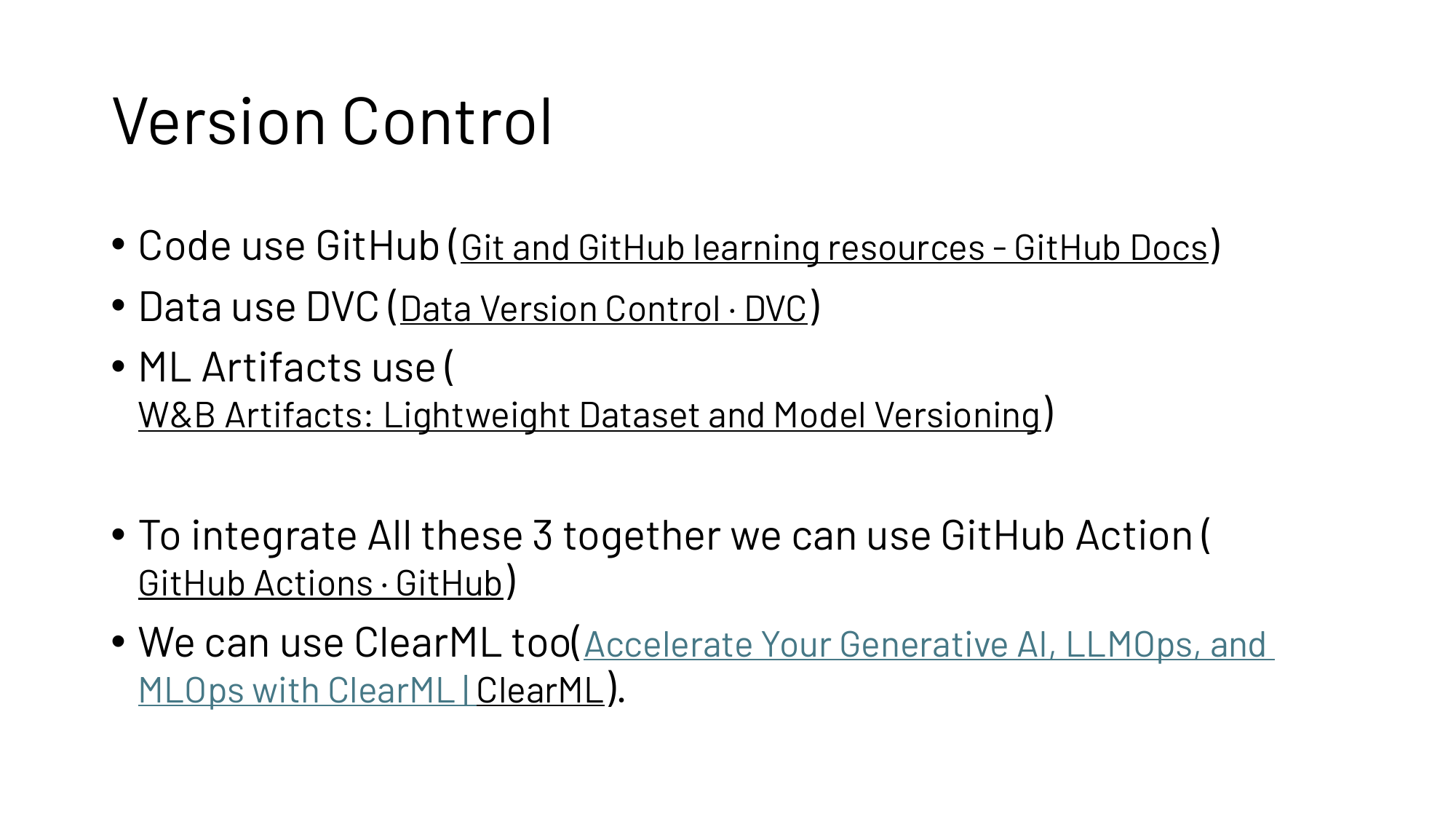

# Version Control
Code use GitHub (Git and GitHub learning resources - GitHub Docs)
Data use DVC (Data Version Control · DVC)
ML Artifacts use (W&B Artifacts: Lightweight Dataset and Model Versioning)

To integrate All these 3 together we can use GitHub Action (GitHub Actions · GitHub)
We can use ClearML too(Accelerate Your Generative AI, LLMOps, and MLOps with ClearML | ClearML).